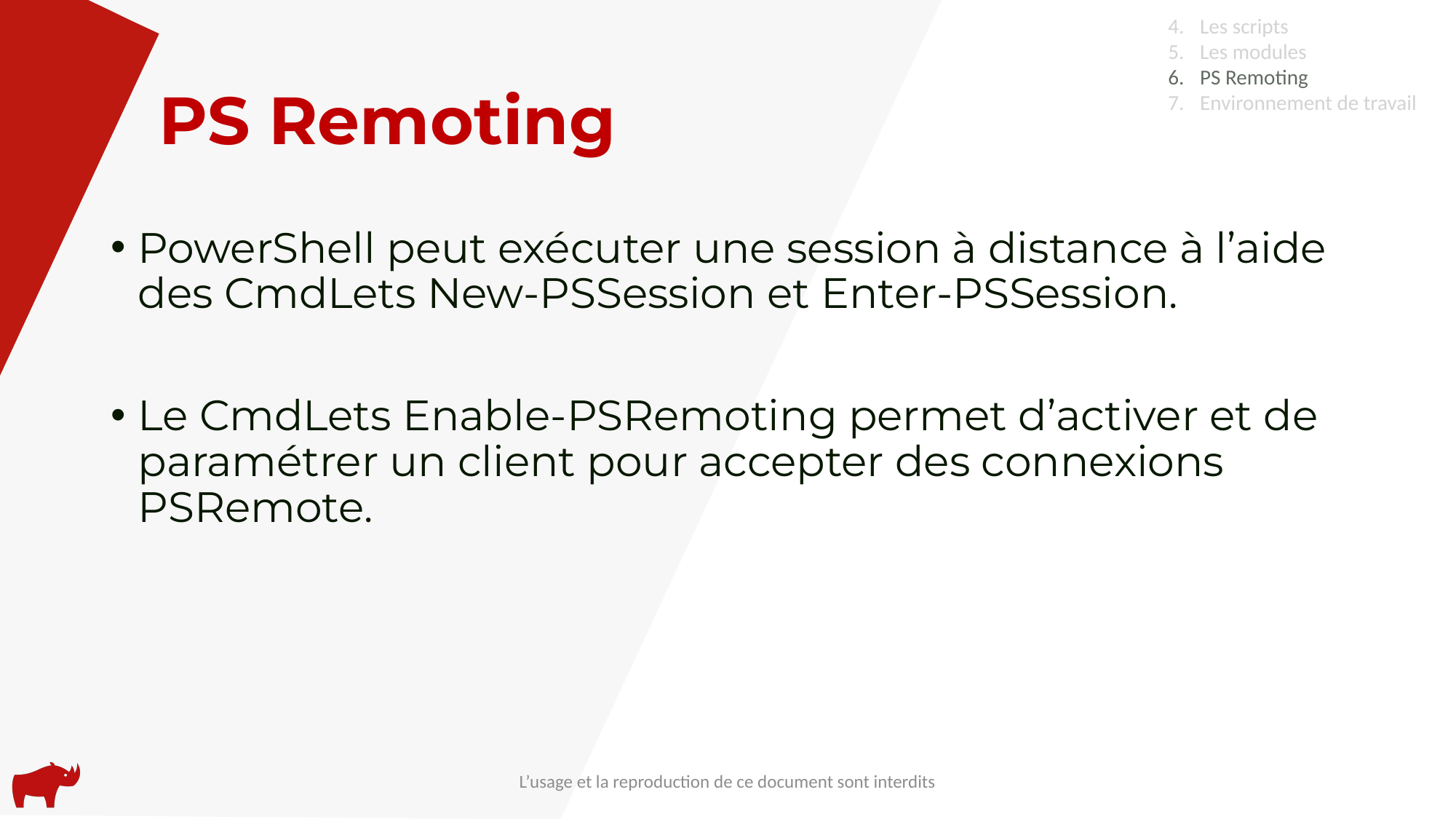

Les scripts
Les modules
PS Remoting
Environnement de travail
# PS Remoting
PowerShell peut exécuter une session à distance à l’aide des CmdLets New-PSSession et Enter-PSSession.

Le CmdLets Enable-PSRemoting permet d’activer et de paramétrer un client pour accepter des connexions PSRemote.

L’usage et la reproduction de ce document sont interdits